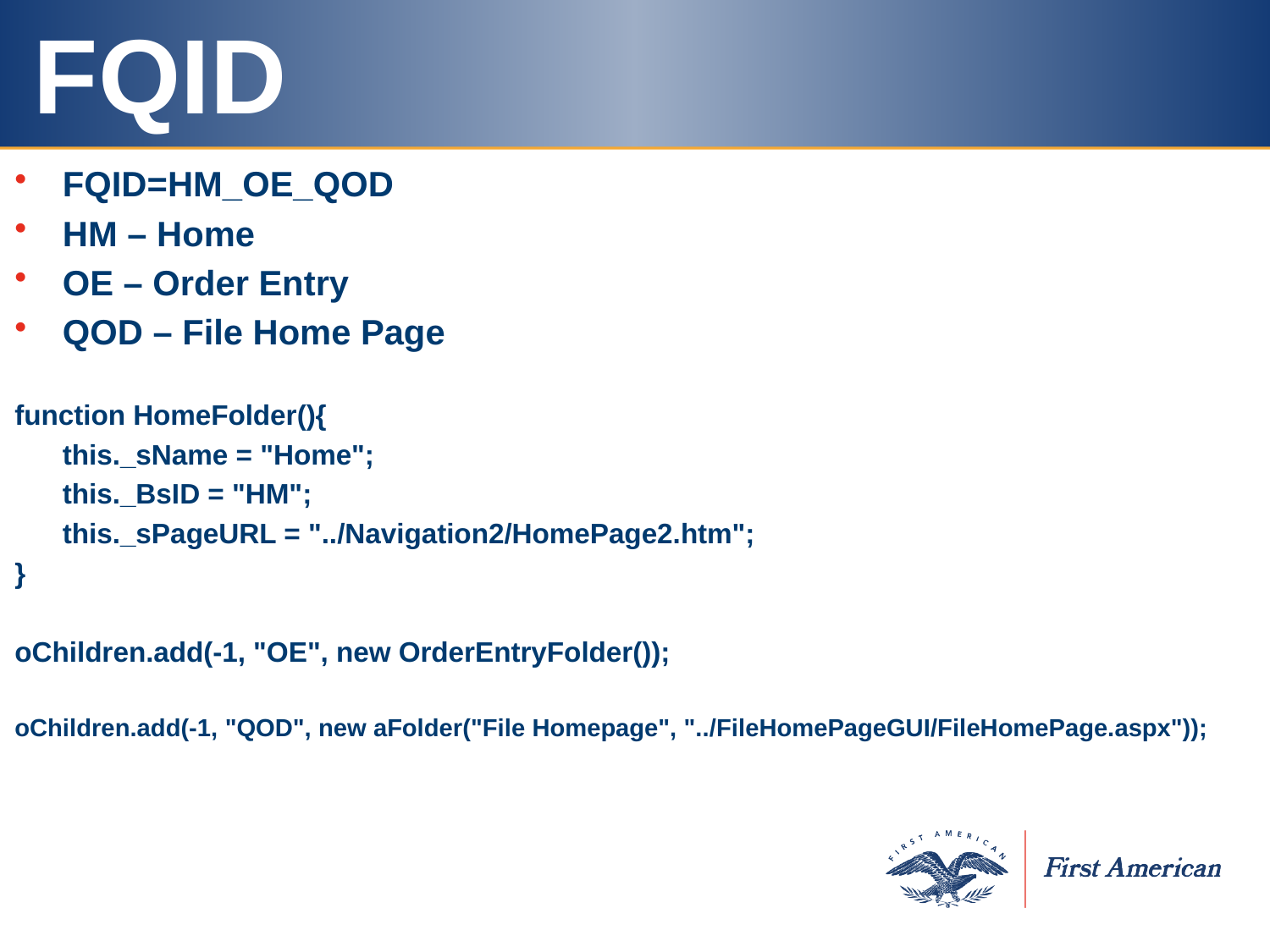

# FQID
FQID=HM_OE_QOD
HM – Home
OE – Order Entry
QOD – File Home Page

function HomeFolder(){
	this._sName = "Home";
	this._BsID = "HM";
	this._sPageURL = "../Navigation2/HomePage2.htm";
}

oChildren.add(-1, "OE", new OrderEntryFolder());

oChildren.add(-1, "QOD", new aFolder("File Homepage", "../FileHomePageGUI/FileHomePage.aspx"));